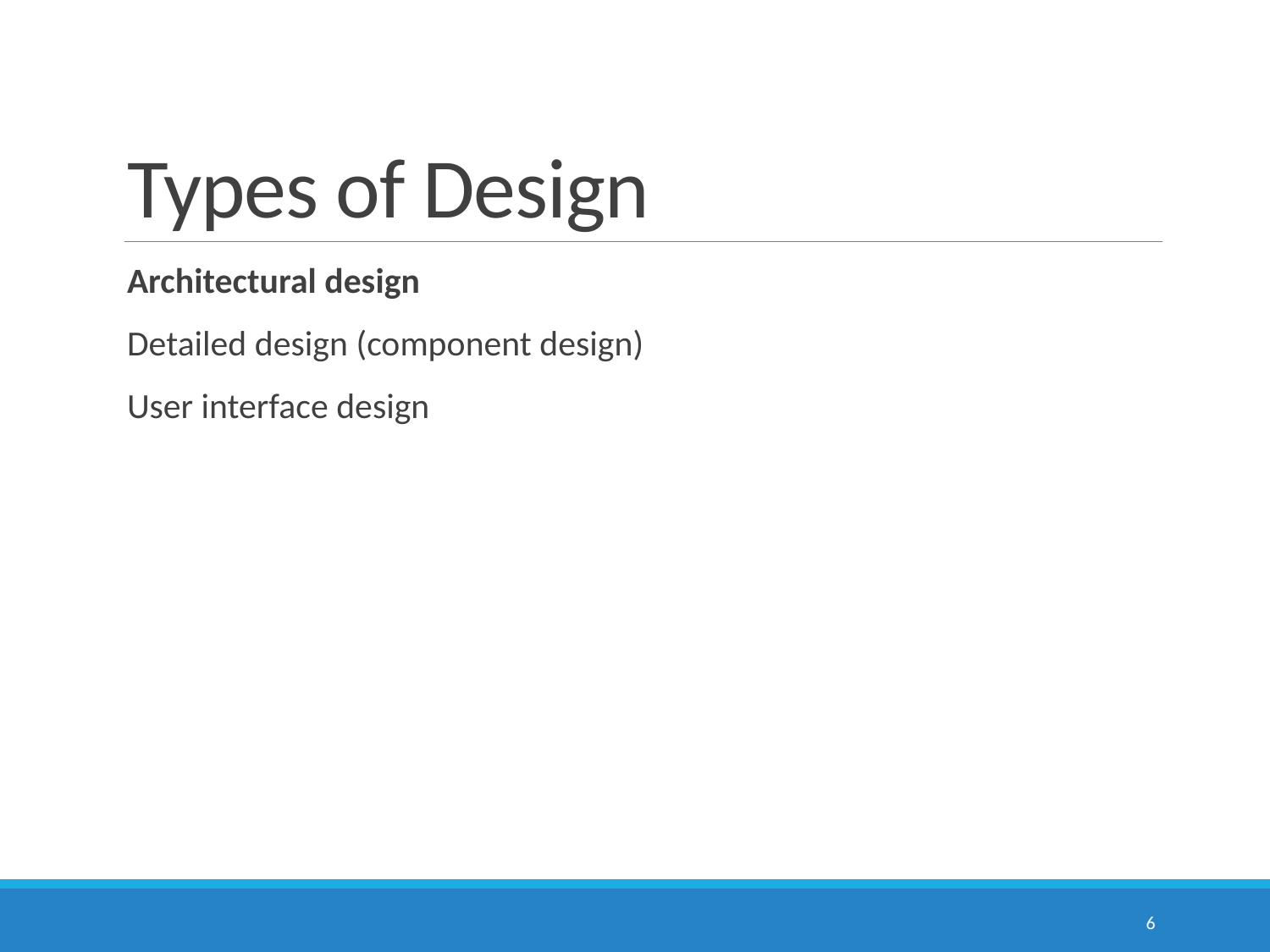

# Types of Design
Architectural design
Detailed design (component design)
User interface design

6